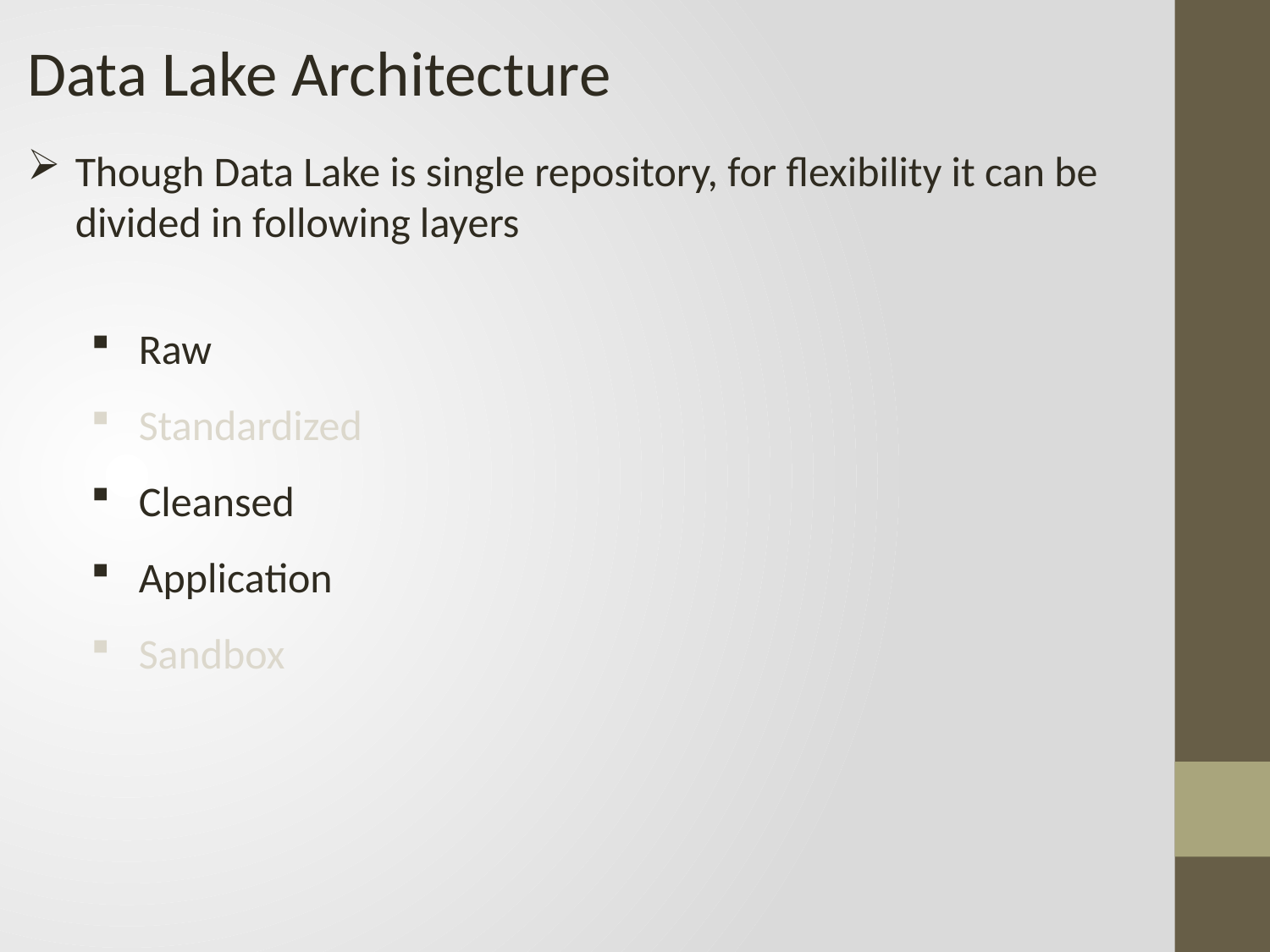

Data Lake Architecture
Though Data Lake is single repository, for flexibility it can be divided in following layers

Raw
Standardized
Cleansed
Application
Sandbox